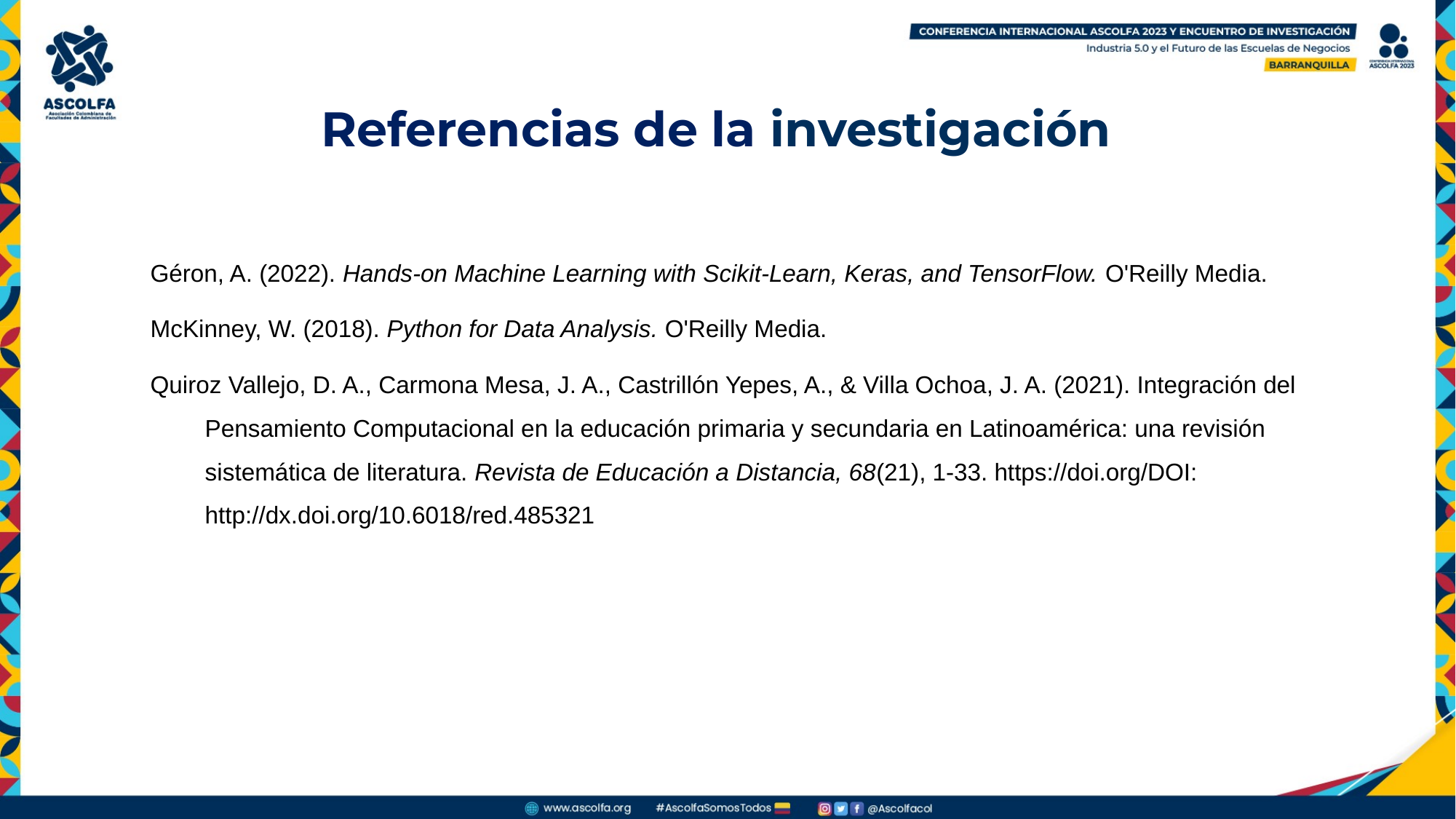

# Referencias de la investigación
Géron, A. (2022). Hands-on Machine Learning with Scikit-Learn, Keras, and TensorFlow. O'Reilly Media.
McKinney, W. (2018). Python for Data Analysis. O'Reilly Media.
Quiroz Vallejo, D. A., Carmona Mesa, J. A., Castrillón Yepes, A., & Villa Ochoa, J. A. (2021). Integración del Pensamiento Computacional en la educación primaria y secundaria en Latinoamérica: una revisión sistemática de literatura. Revista de Educación a Distancia, 68(21), 1-33. https://doi.org/DOI: http://dx.doi.org/10.6018/red.485321